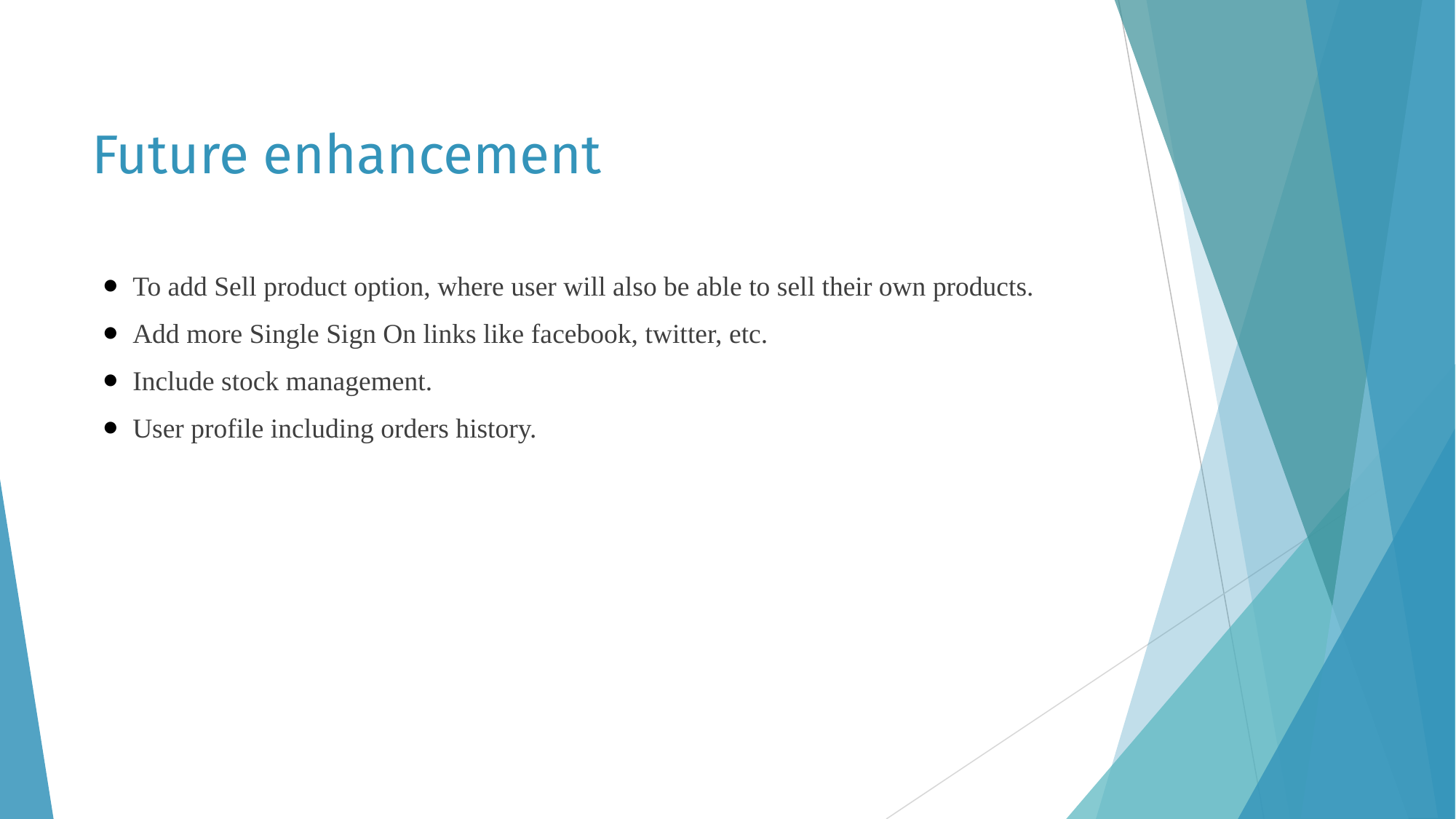

# Future enhancement
To add Sell product option, where user will also be able to sell their own products.
Add more Single Sign On links like facebook, twitter, etc.
Include stock management.
User profile including orders history.